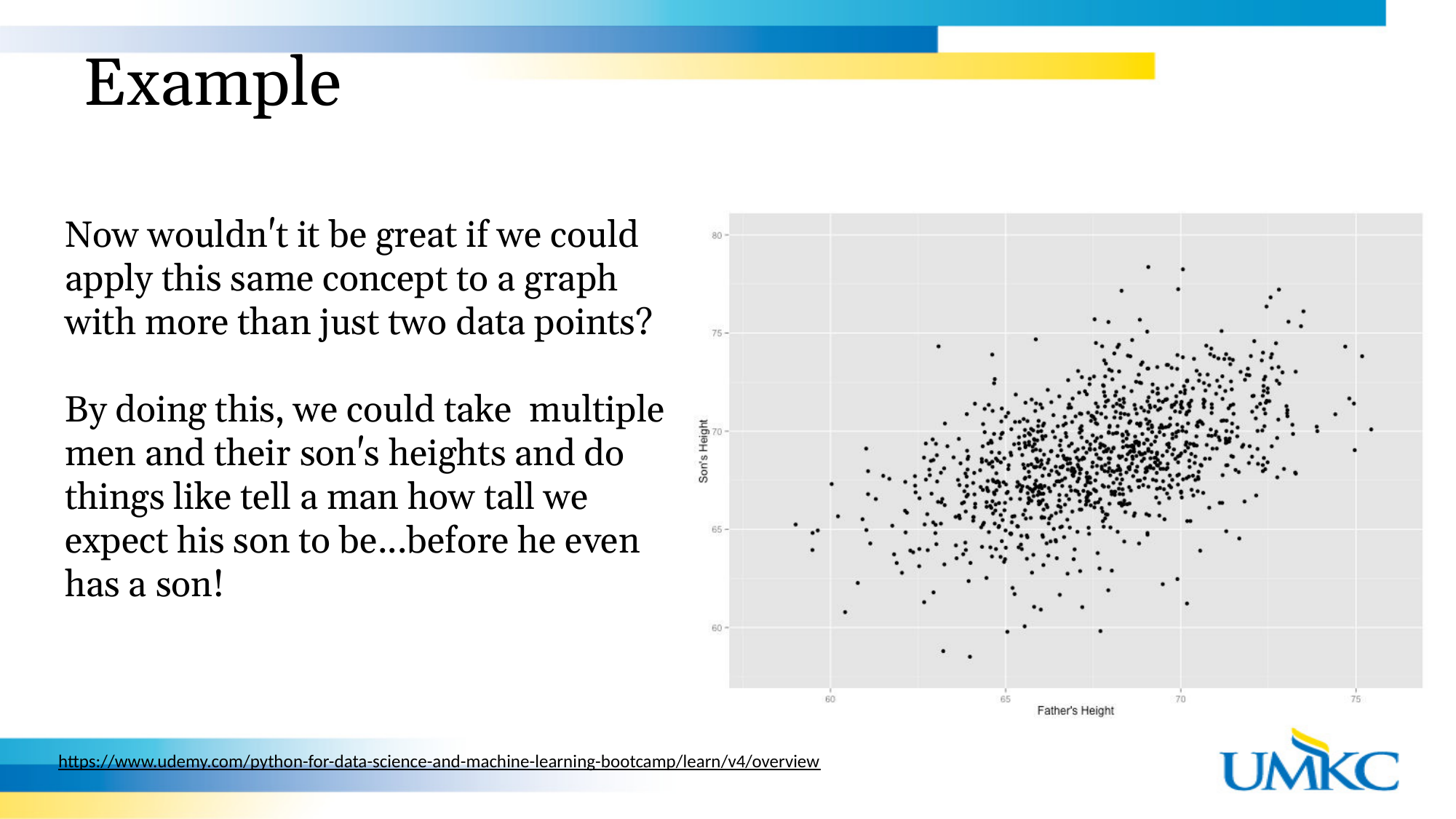

Example
Now wouldn't it be great if we could apply this same concept to a graph with more than just two data points?

By doing this, we could take  multiple men and their son's heights and do things like tell a man how tall we expect his son to be...before he even has a son!

https://www.udemy.com/python-for-data-science-and-machine-learning-bootcamp/learn/v4/overview